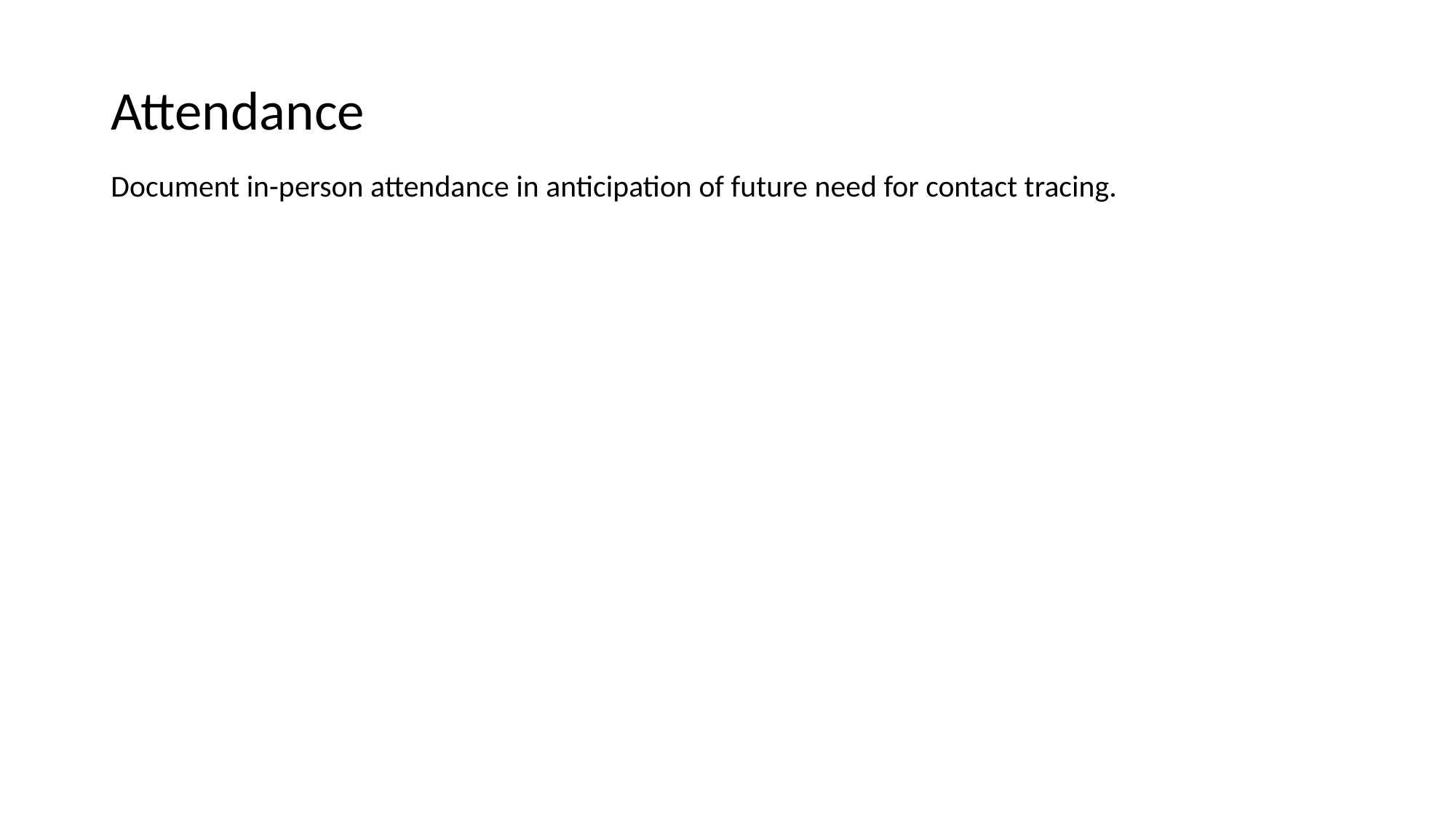

# Attendance
Document in-person attendance in anticipation of future need for contact tracing.